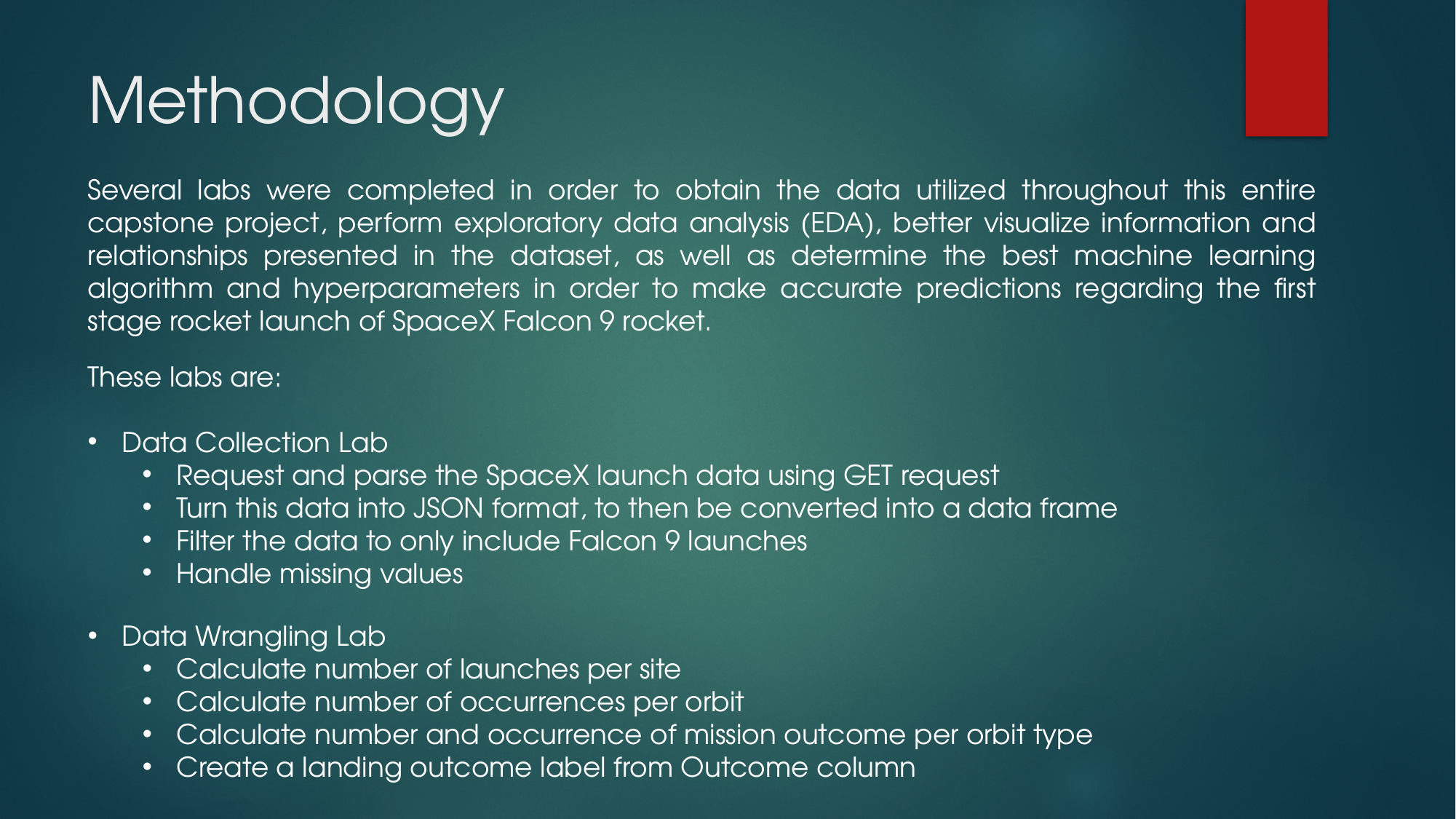

# Methodology
Several labs were completed in order to obtain the data utilized throughout this entire capstone project, perform exploratory data analysis (EDA), better visualize information and relationships presented in the dataset, as well as determine the best machine learning algorithm and hyperparameters in order to make accurate predictions regarding the first stage rocket launch of SpaceX Falcon 9 rocket.
These labs are:

Data Collection Lab
Request and parse the SpaceX launch data using GET request
Turn this data into JSON format, to then be converted into a data frame
Filter the data to only include Falcon 9 launches
Handle missing values
Data Wrangling Lab
Calculate number of launches per site
Calculate number of occurrences per orbit
Calculate number and occurrence of mission outcome per orbit type
Create a landing outcome label from Outcome column